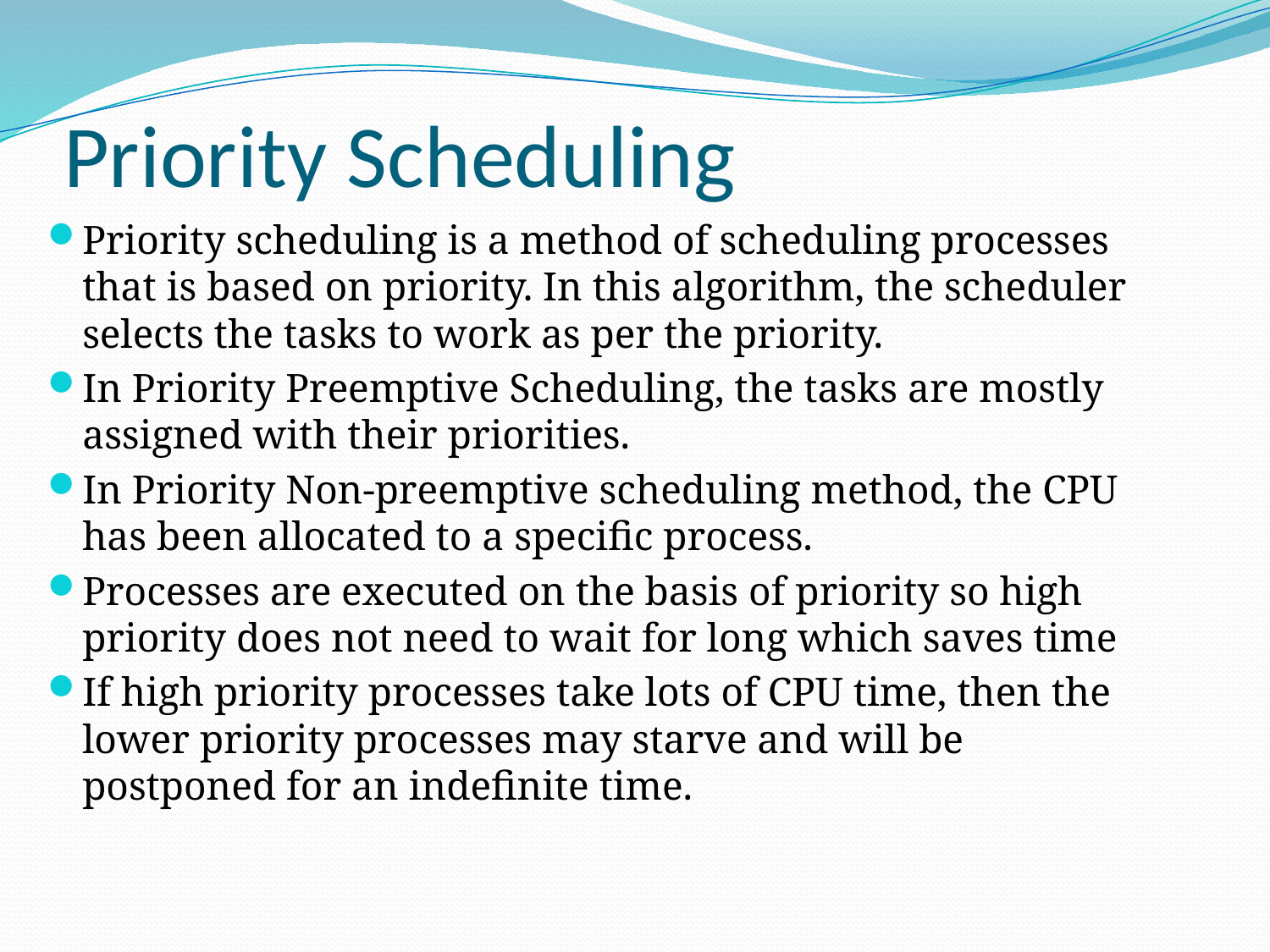

# Priority Scheduling
Priority scheduling is a method of scheduling processes that is based on priority. In this algorithm, the scheduler selects the tasks to work as per the priority.
In Priority Preemptive Scheduling, the tasks are mostly assigned with their priorities.
In Priority Non-preemptive scheduling method, the CPU has been allocated to a specific process.
Processes are executed on the basis of priority so high priority does not need to wait for long which saves time
If high priority processes take lots of CPU time, then the lower priority processes may starve and will be postponed for an indefinite time.